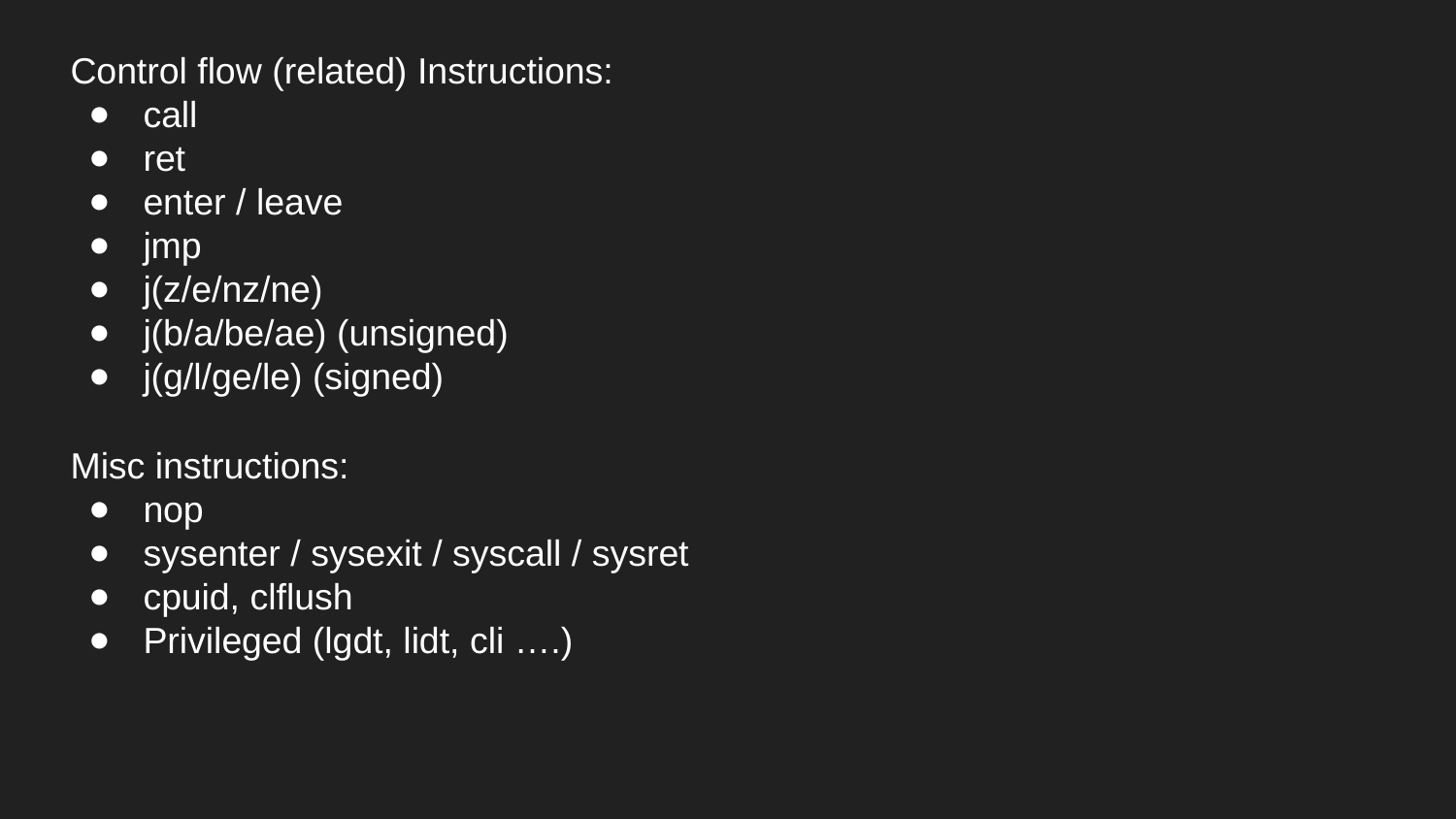

Control flow (related) Instructions:
call
ret
enter / leave
jmp
j(z/e/nz/ne)
j(b/a/be/ae) (unsigned)
j(g/l/ge/le) (signed)
Misc instructions:
nop
sysenter / sysexit / syscall / sysret
cpuid, clflush
Privileged (lgdt, lidt, cli ….)